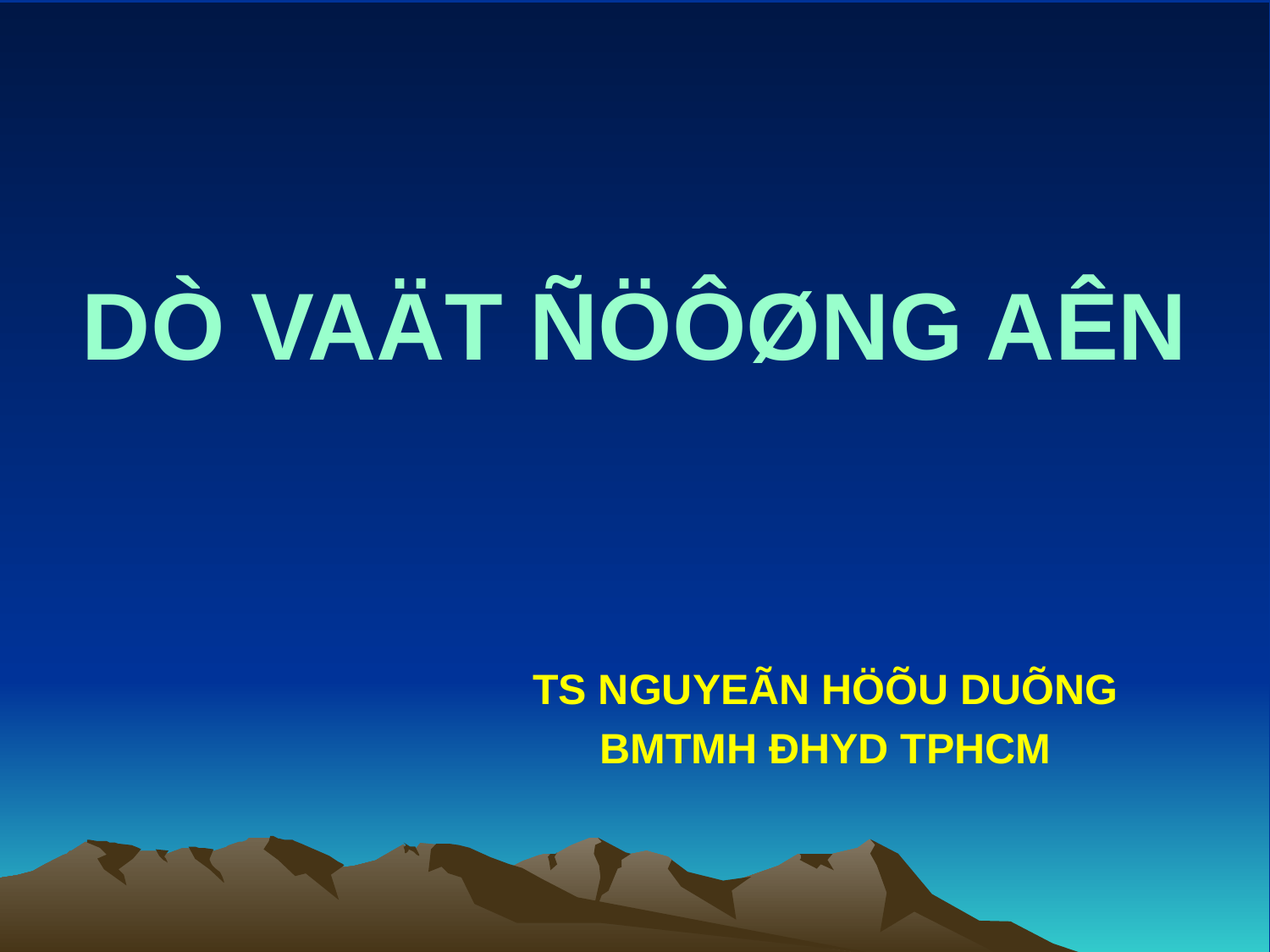

# DÒ VAÄT ÑÖÔØNG AÊN
TS NGUYEÃN HÖÕU DUÕNG
BMTMH ĐHYD TPHCM